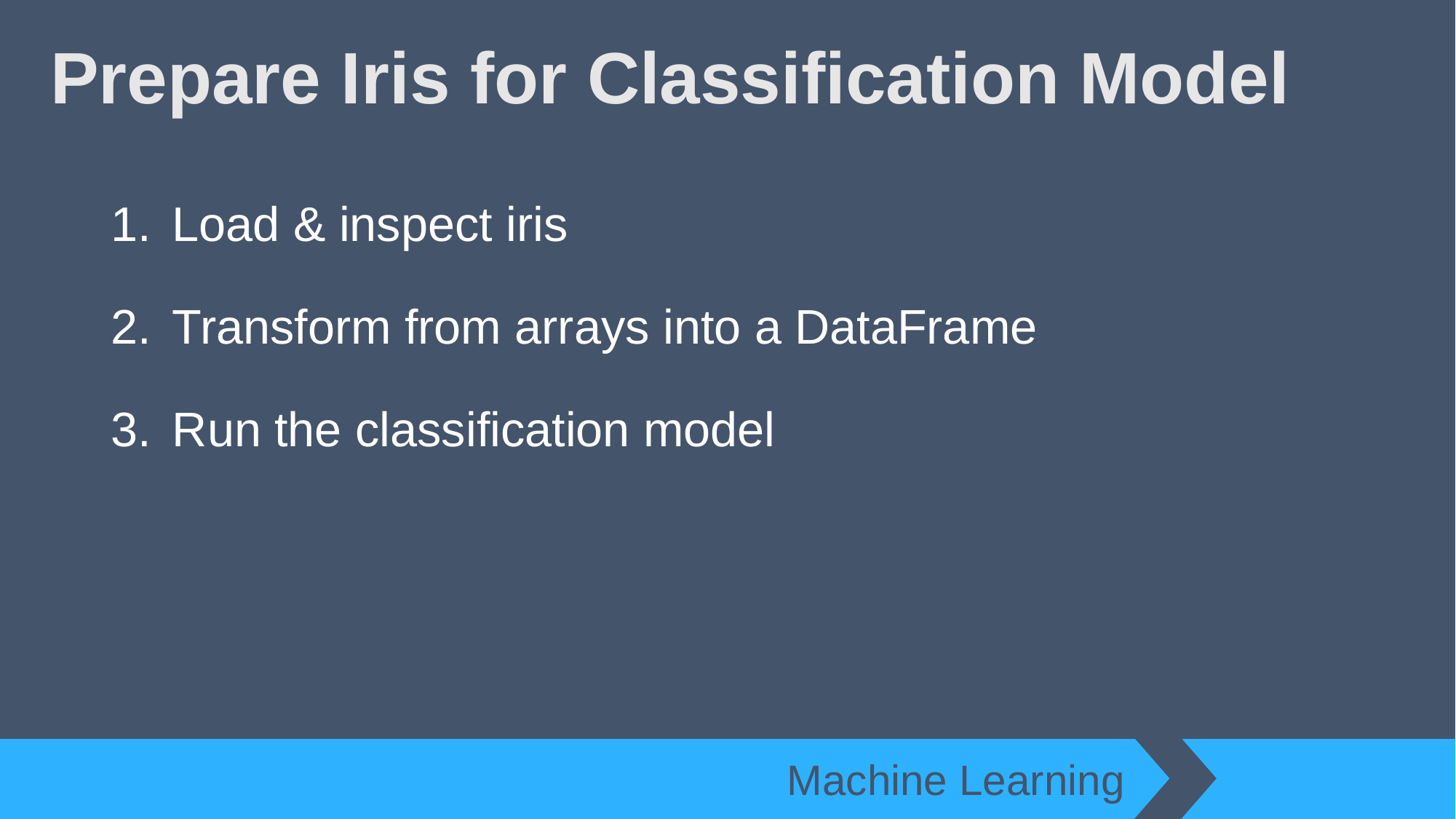

# Prepare Iris for Classification Model
Load & inspect iris
Transform from arrays into a DataFrame
Run the classification model